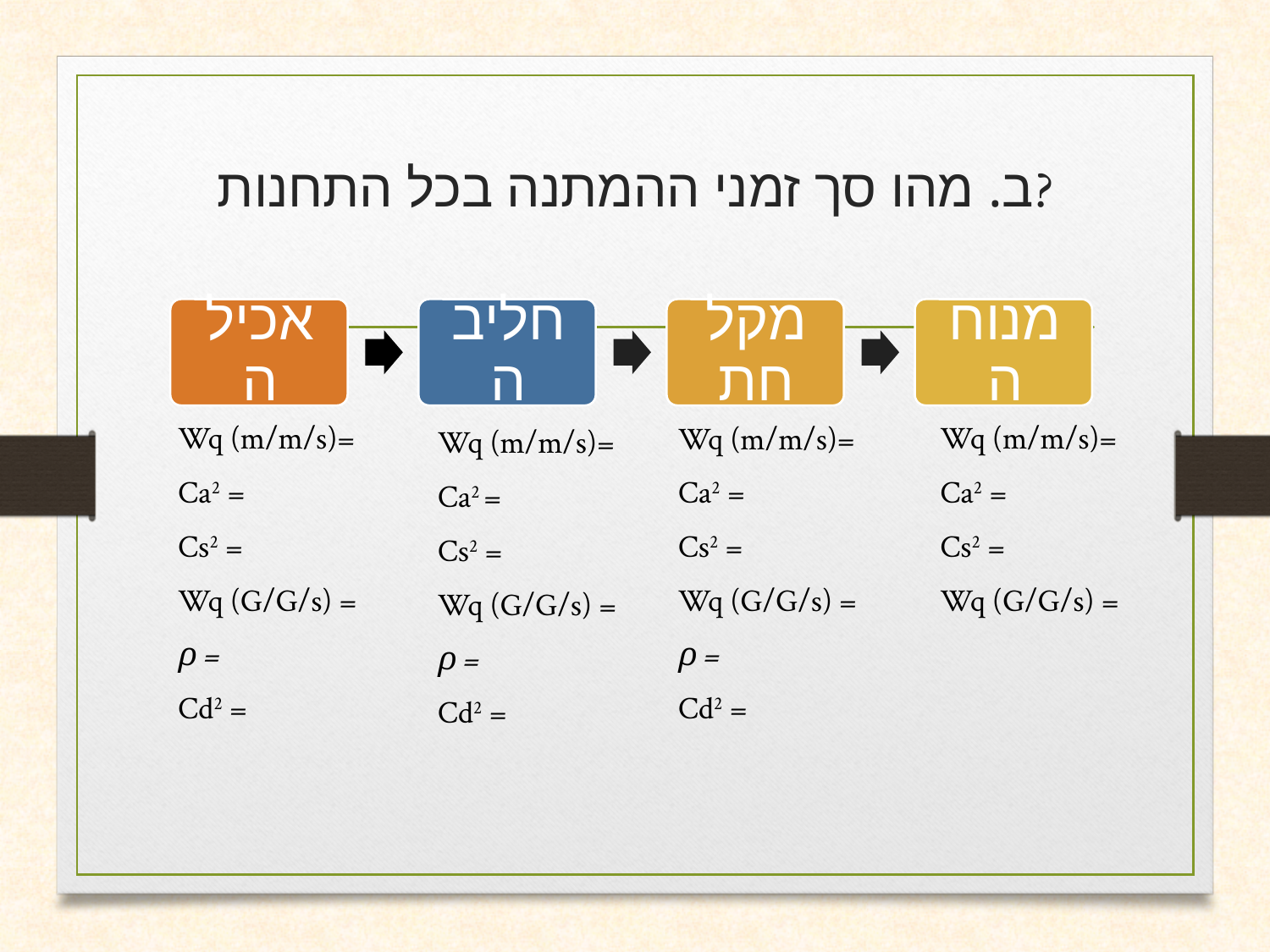

אכילה

חליבה

מקלחת

מנוחה
# ב. מהו סך זמני ההמתנה בכל התחנות?
Wq (m/m/s)=
Ca2 =
Cs2 =
Wq (G/G/s) =
ρ =
Cd2 =
Wq (m/m/s)=
Ca2 =
Cs2 =
Wq (G/G/s) =
Wq (m/m/s)=
Ca2 =
Cs2 =
Wq (G/G/s) =
ρ =
Cd2 =
Wq (m/m/s)=
Ca2 =
Cs2 =
Wq (G/G/s) =
ρ =
Cd2 =